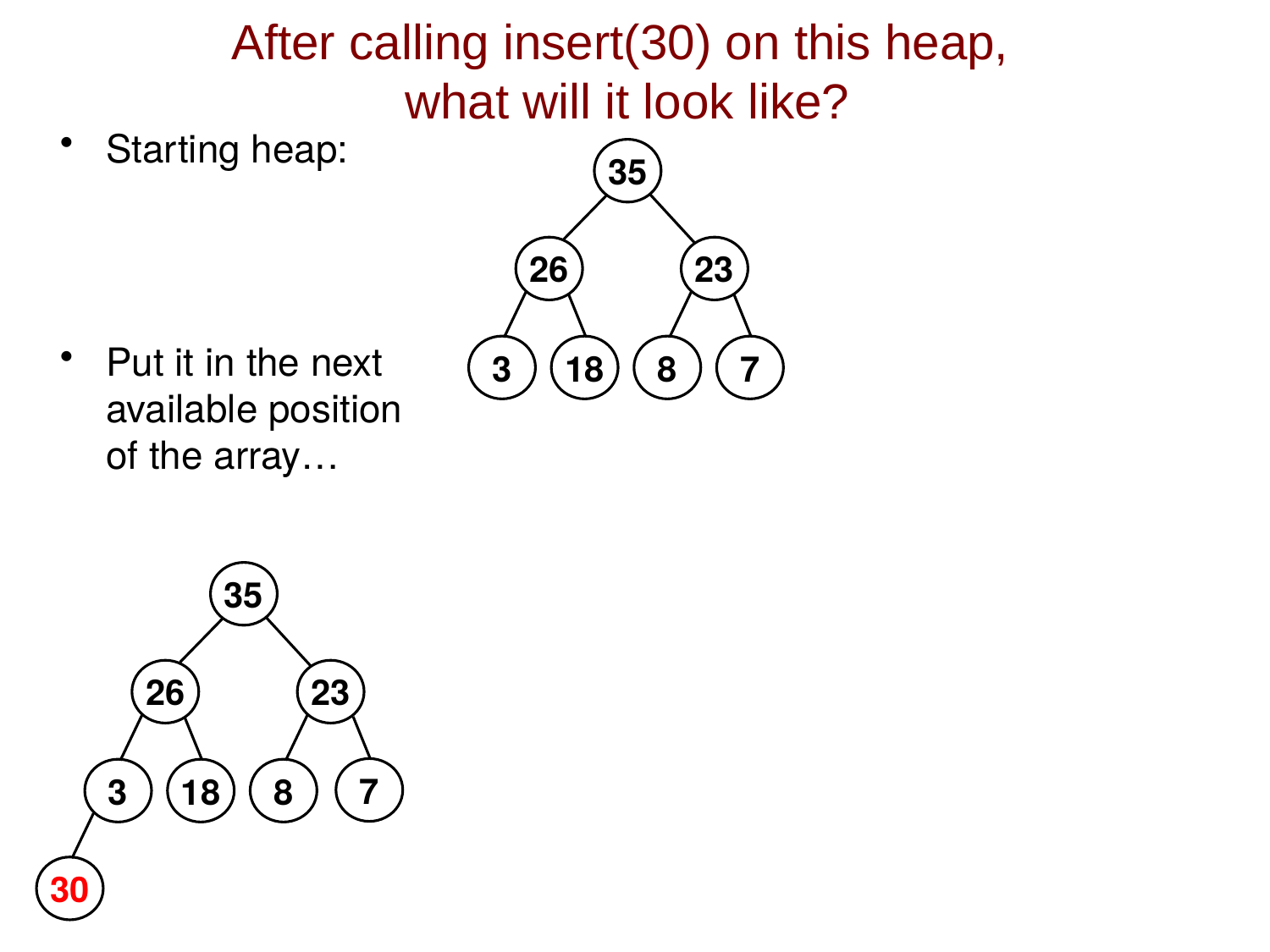

# After calling insert(30) on this heap, what will it look like?
Starting heap:

Put it in the next
available position
of the array…

35

26
23

3
18
8
7
35

26
23

7
3
18
8

30